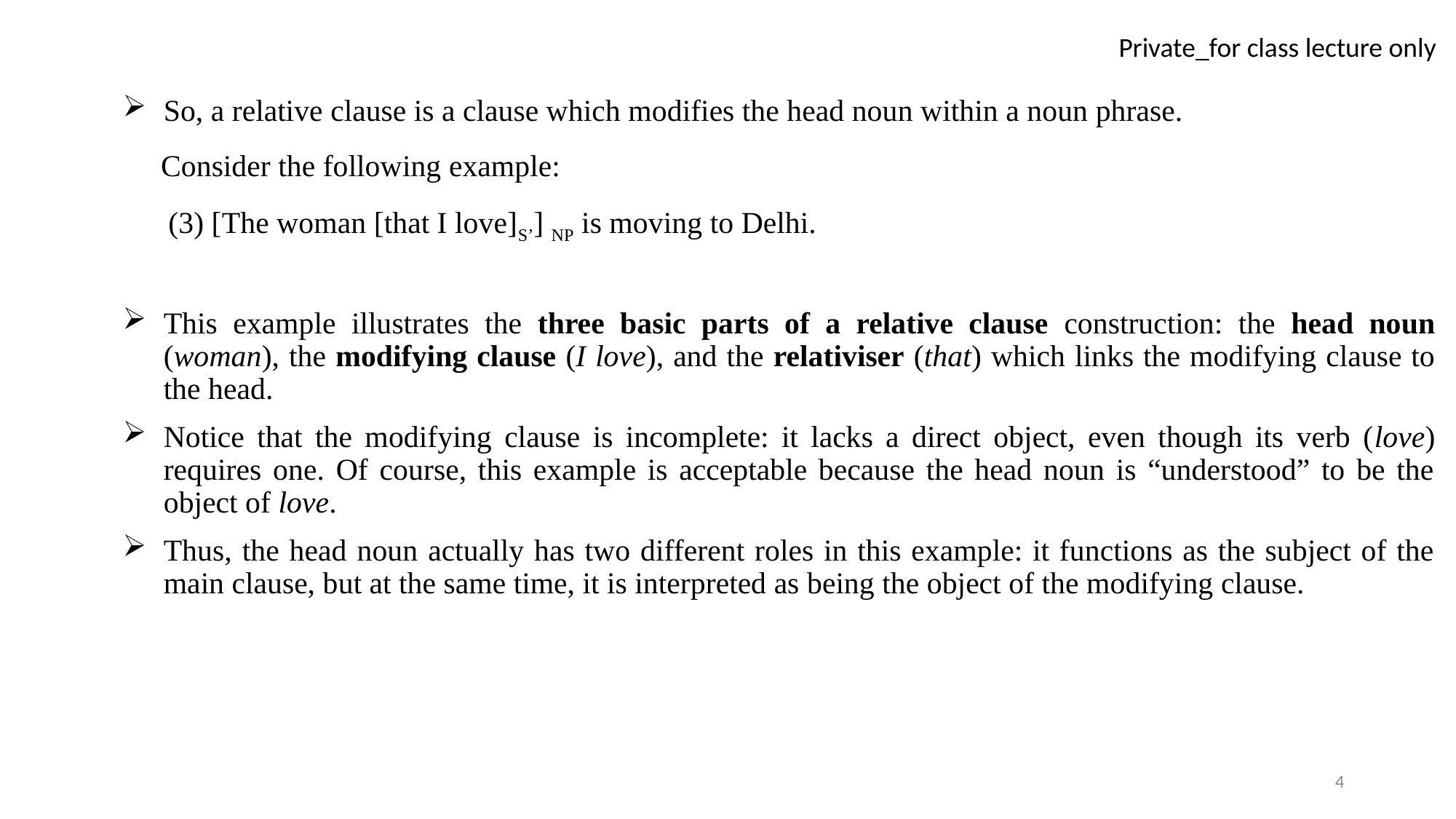

So, a relative clause is a clause which modifies the head noun within a noun phrase.
     Consider the following example:
      (3) [The woman [that I love]S’] np is moving to Delhi.

This example illustrates the three basic parts of a relative clause construction: the head noun (woman), the modifying clause (I love), and the relativiser (that) which links the modifying clause to the head.
Notice that the modifying clause is incomplete: it lacks a direct object, even though its verb (love) requires one. Of course, this example is acceptable because the head noun is “understood” to be the object of love.
Thus, the head noun actually has two different roles in this example: it functions as the subject of the main clause, but at the same time, it is interpreted as being the object of the modifying clause.
4